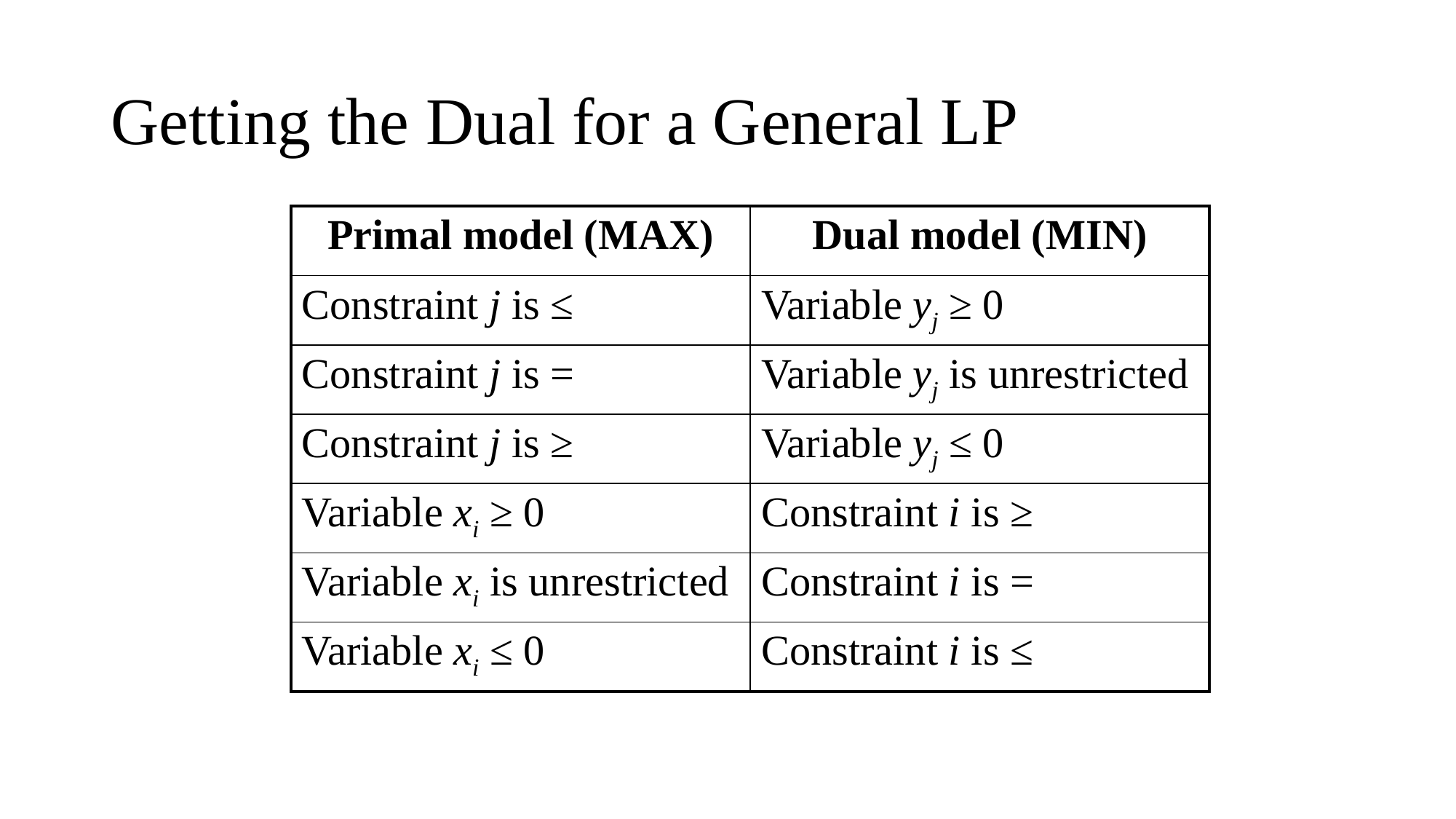

# Getting the Dual for a General LP
| Primal model (MAX) | Dual model (MIN) |
| --- | --- |
| Constraint j is ≤ | Variable yj ≥ 0 |
| Constraint j is = | Variable yj is unrestricted |
| Constraint j is ≥ | Variable yj ≤ 0 |
| Variable xi ≥ 0 | Constraint i is ≥ |
| Variable xi is unrestricted | Constraint i is = |
| Variable xi ≤ 0 | Constraint i is ≤ |